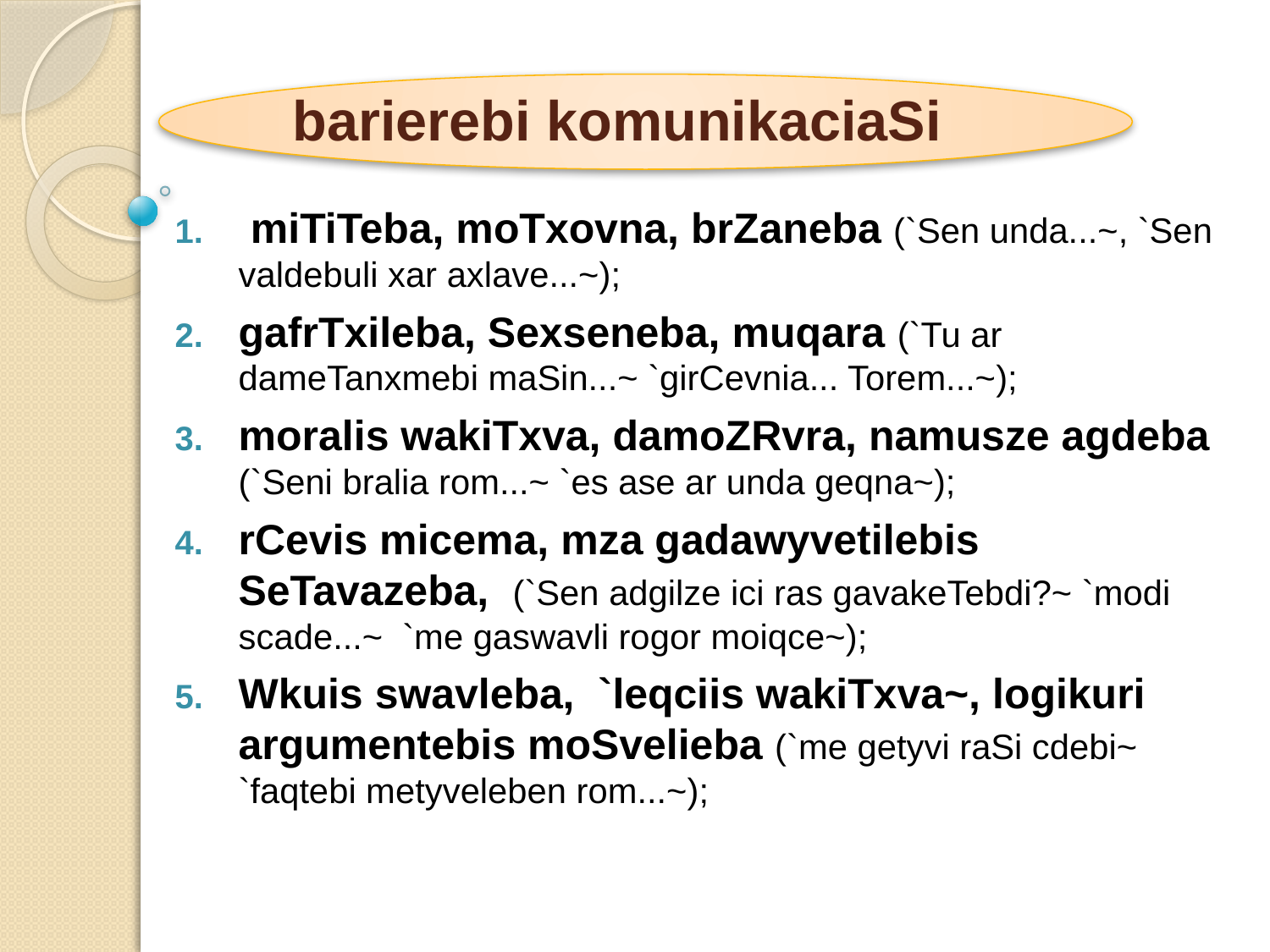

# barierebi komunikaciaSi

 miTiTeba, moTxovna, brZaneba (`Sen unda...~, `Sen valdebuli xar axlave...~);
gafrTxileba, Sexseneba, muqara (`Tu ar dameTanxmebi maSin...~ `girCevnia... Torem...~);
moralis wakiTxva, damoZRvra, namusze agdeba (`Seni bralia rom...~ `es ase ar unda geqna~);
rCevis micema, mza gadawyvetilebis SeTavazeba,  (`Sen adgilze ici ras gavakeTebdi?~ `modi scade...~  `me gaswavli rogor moiqce~);
Wkuis swavleba,  `leqciis wakiTxva~, logikuri argumentebis moSvelieba (`me getyvi raSi cdebi~ `faqtebi metyveleben rom...~);